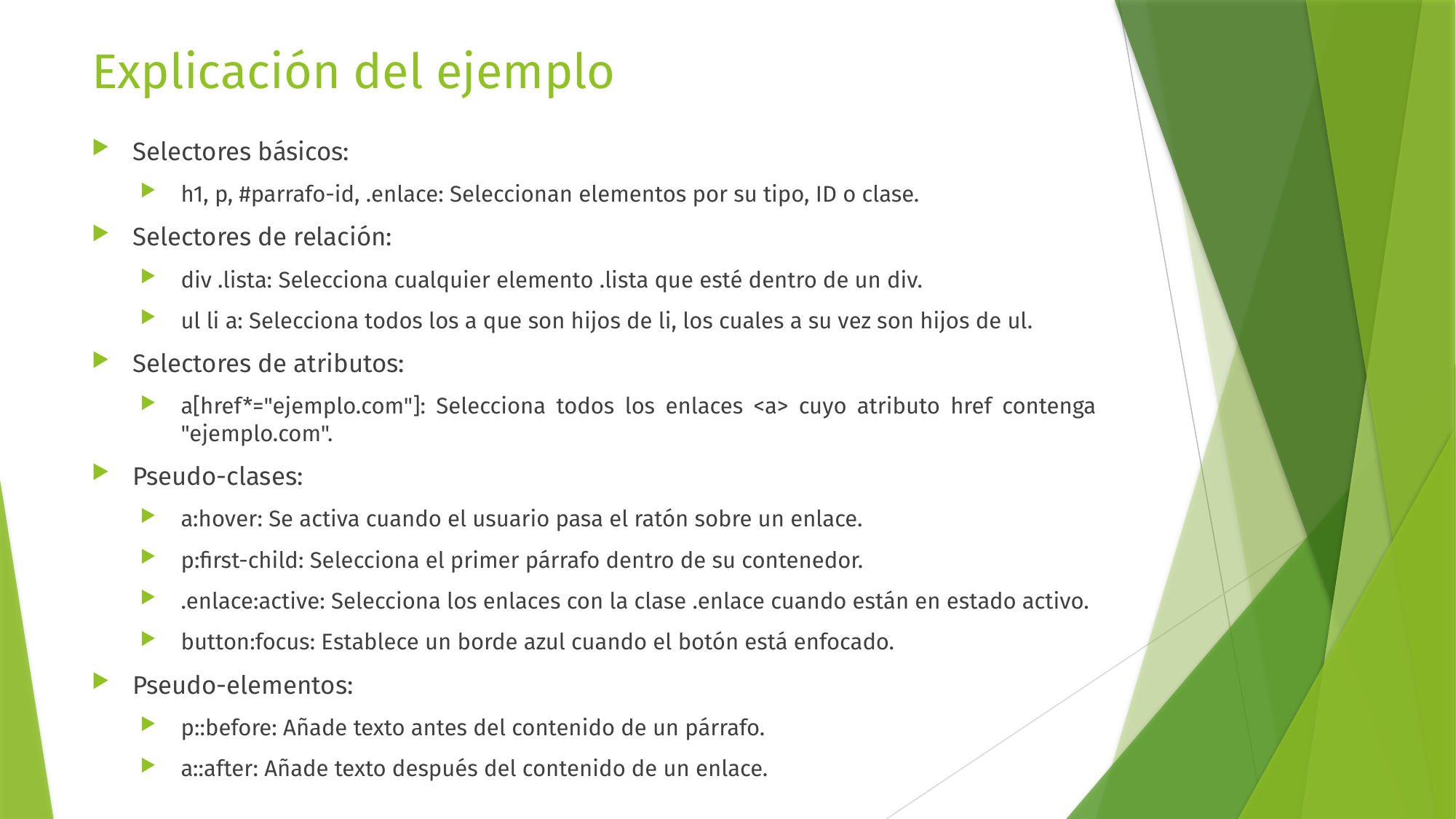

# Explicación del ejemplo
Selectores básicos:
h1, p, #parrafo-id, .enlace: Seleccionan elementos por su tipo, ID o clase.
Selectores de relación:
div .lista: Selecciona cualquier elemento .lista que esté dentro de un div.
ul li a: Selecciona todos los a que son hijos de li, los cuales a su vez son hijos de ul.
Selectores de atributos:
a[href*="ejemplo.com"]: Selecciona todos los enlaces <a> cuyo atributo href contenga "ejemplo.com".
Pseudo-clases:
a:hover: Se activa cuando el usuario pasa el ratón sobre un enlace.
p:first-child: Selecciona el primer párrafo dentro de su contenedor.
.enlace:active: Selecciona los enlaces con la clase .enlace cuando están en estado activo.
button:focus: Establece un borde azul cuando el botón está enfocado.
Pseudo-elementos:
p::before: Añade texto antes del contenido de un párrafo.
a::after: Añade texto después del contenido de un enlace.